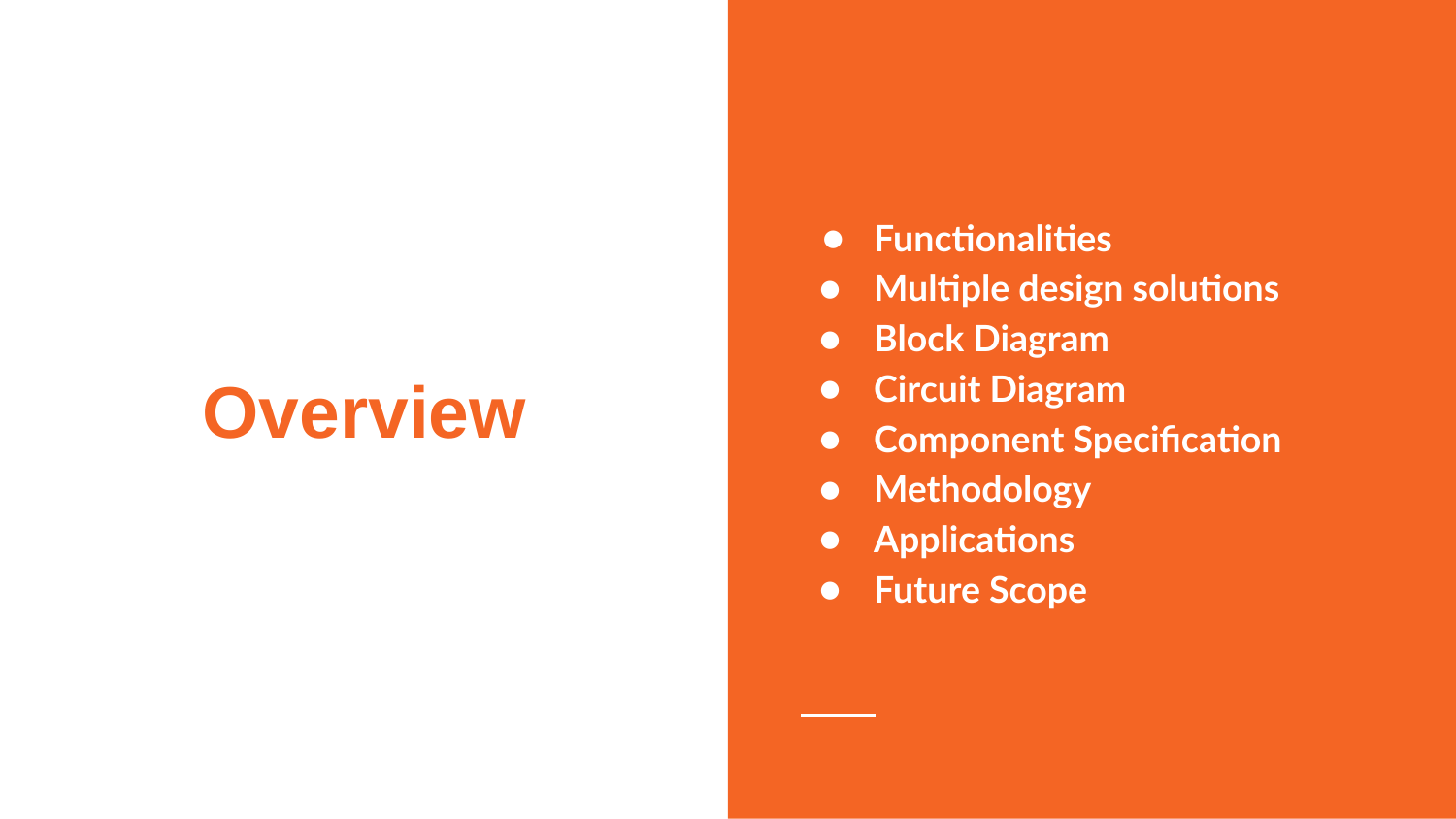

Functionalities
Multiple design solutions
Block Diagram
Circuit Diagram
Component Specification
Methodology
Applications
Future Scope
# Overview